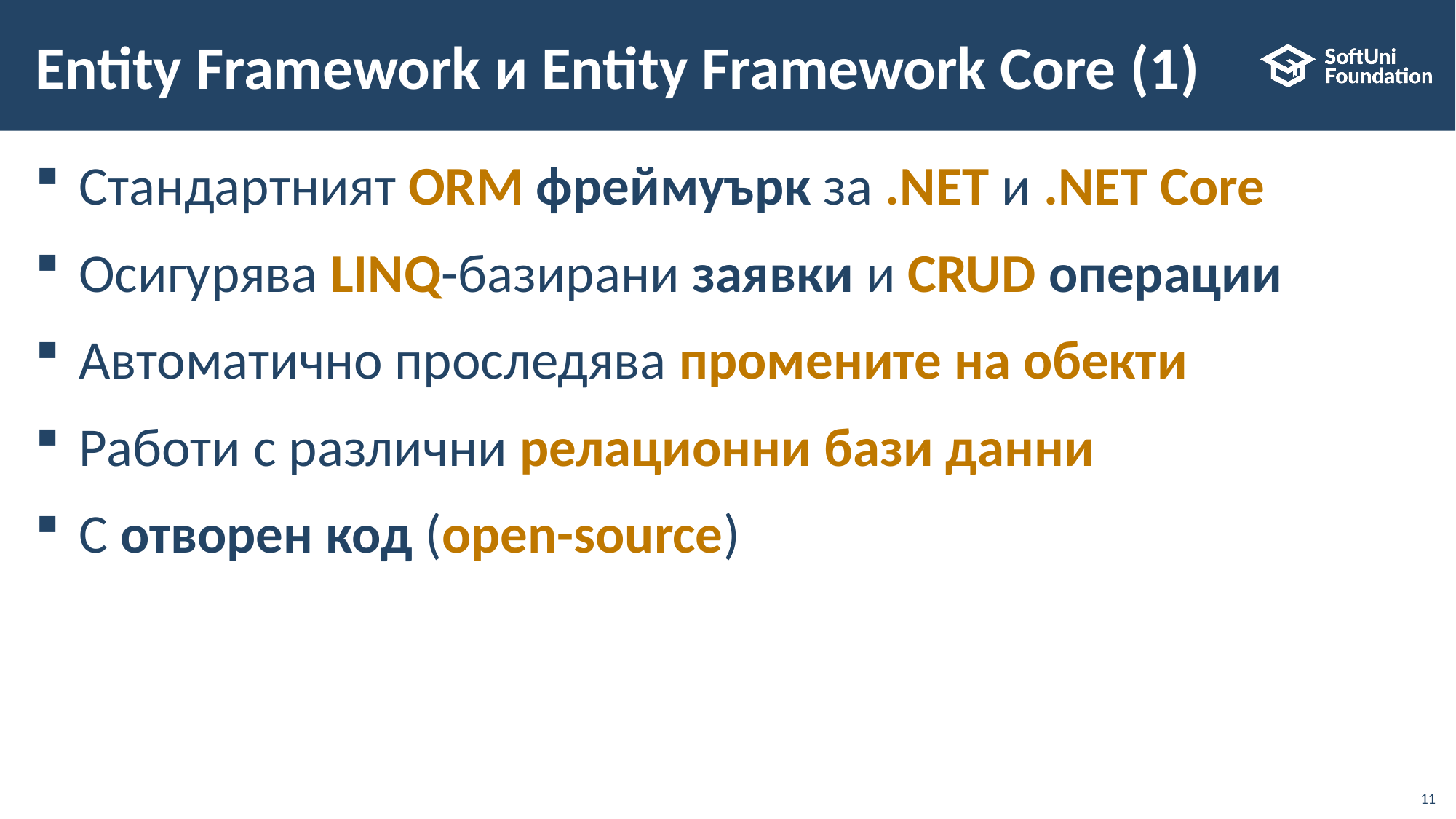

# Entity Framework и Entity Framework Core (1)
Стандартният ORM фреймуърк за .NET и .NET Core
Осигурява LINQ-базирани заявки и CRUD операции
Автоматично проследява промените на обекти
Работи с различни релационни бази данни
С отворен код (open-source)

11